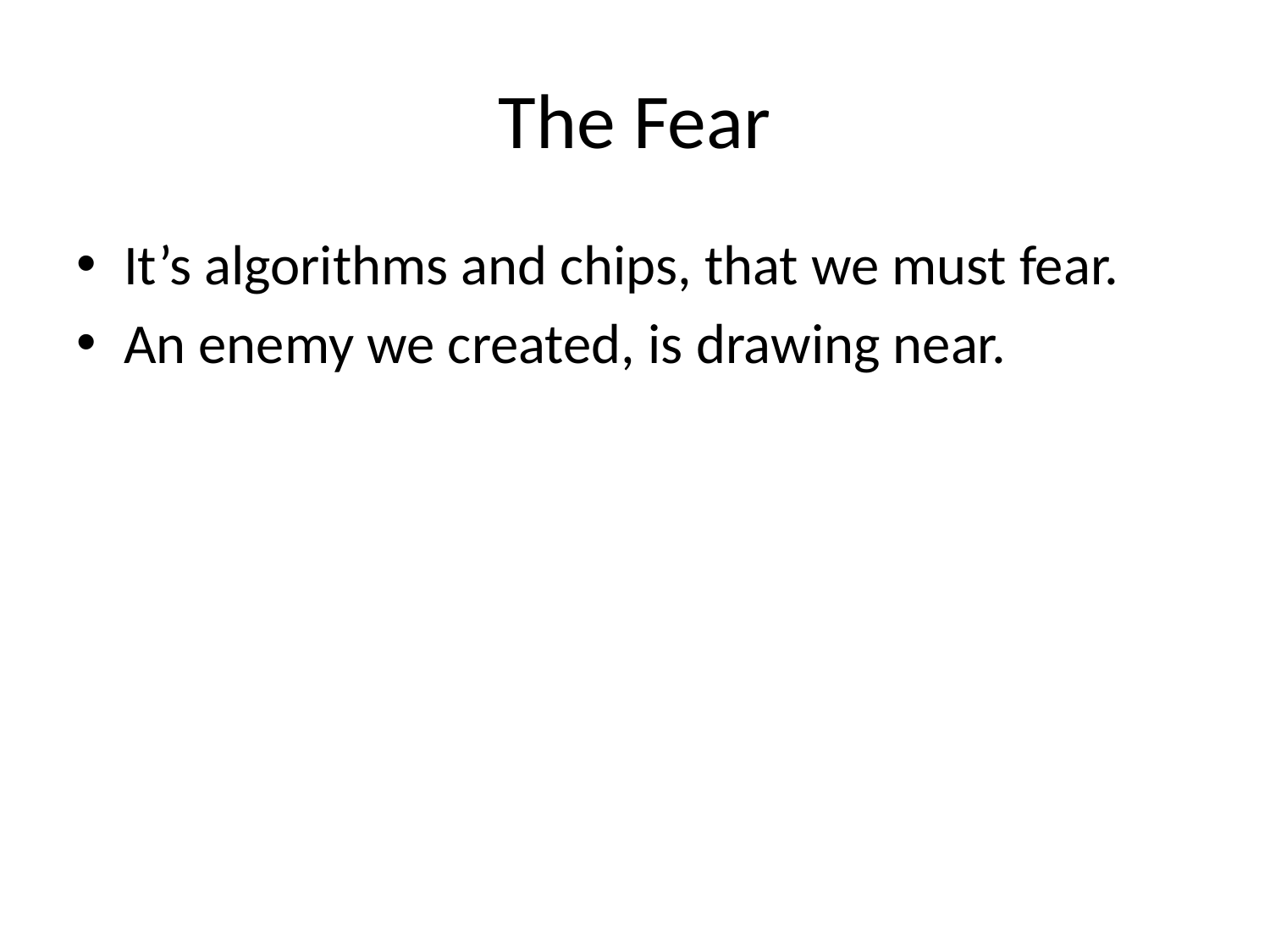

# The Fear
It’s algorithms and chips, that we must fear.
An enemy we created, is drawing near.